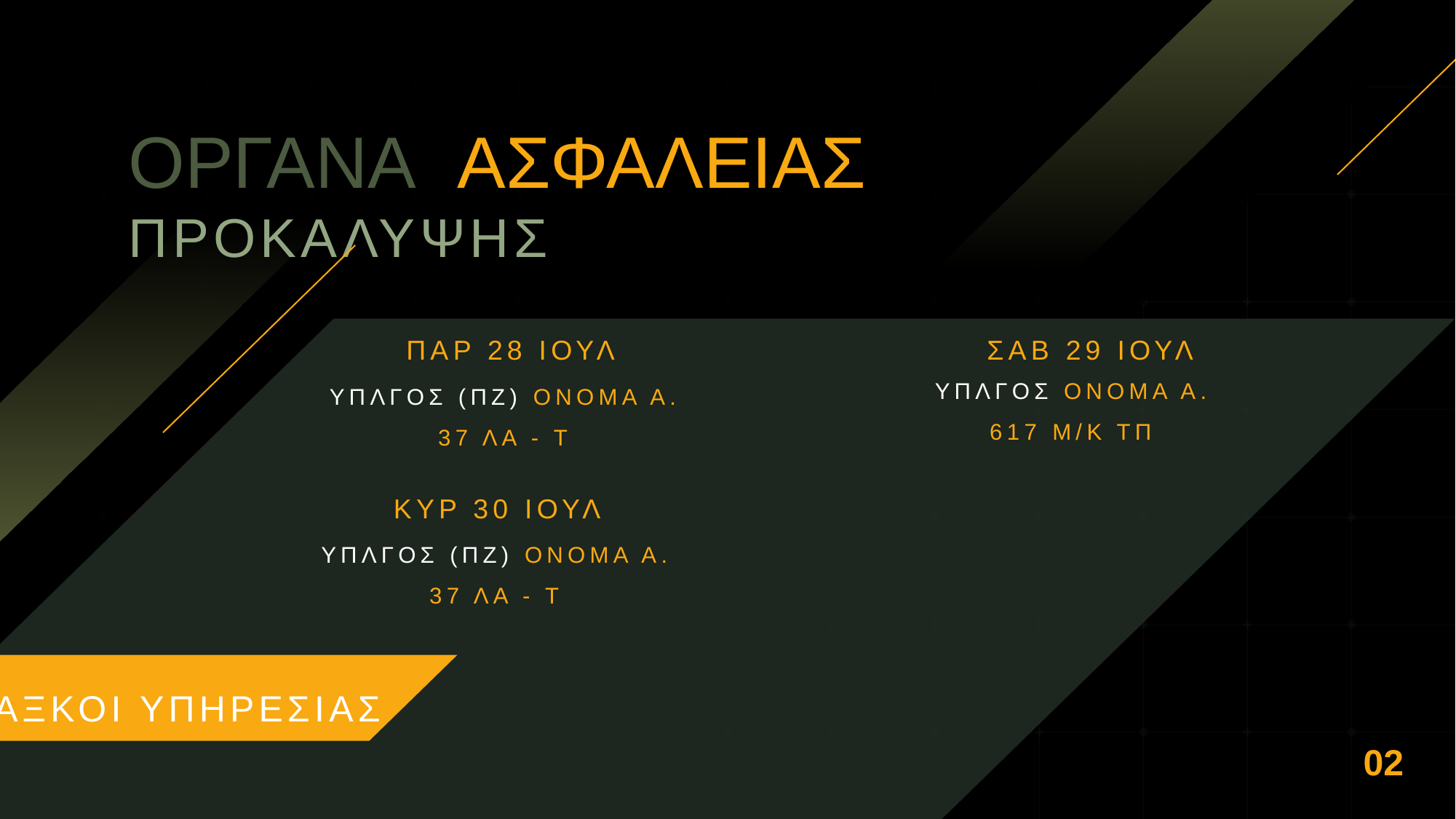

ΟΡΓΑΝΑ  ΑΣΦΑΛΕΙΑΣ ΠΡΟΚΑΛΥΨΗΣ

ΠΑΡ 28 ΙΟΥΛ
ΥΠΛΓΟΣ (ΠΖ) ΟΝΟΜΑ Α.
37 ΛΑ - Τ
ΣΑΒ 29 ΙΟΥΛ
ΥΠΛΓΟΣ ΟΝΟΜΑ Α.
617 Μ/Κ ΤΠ

ΚΥΡ 30 ΙΟΥΛ
ΥΠΛΓΟΣ (ΠΖ) ΟΝΟΜΑ Α.
37 ΛΑ - Τ

ΑΞΚΟΙ ΥΠΗΡΕΣΙΑΣ